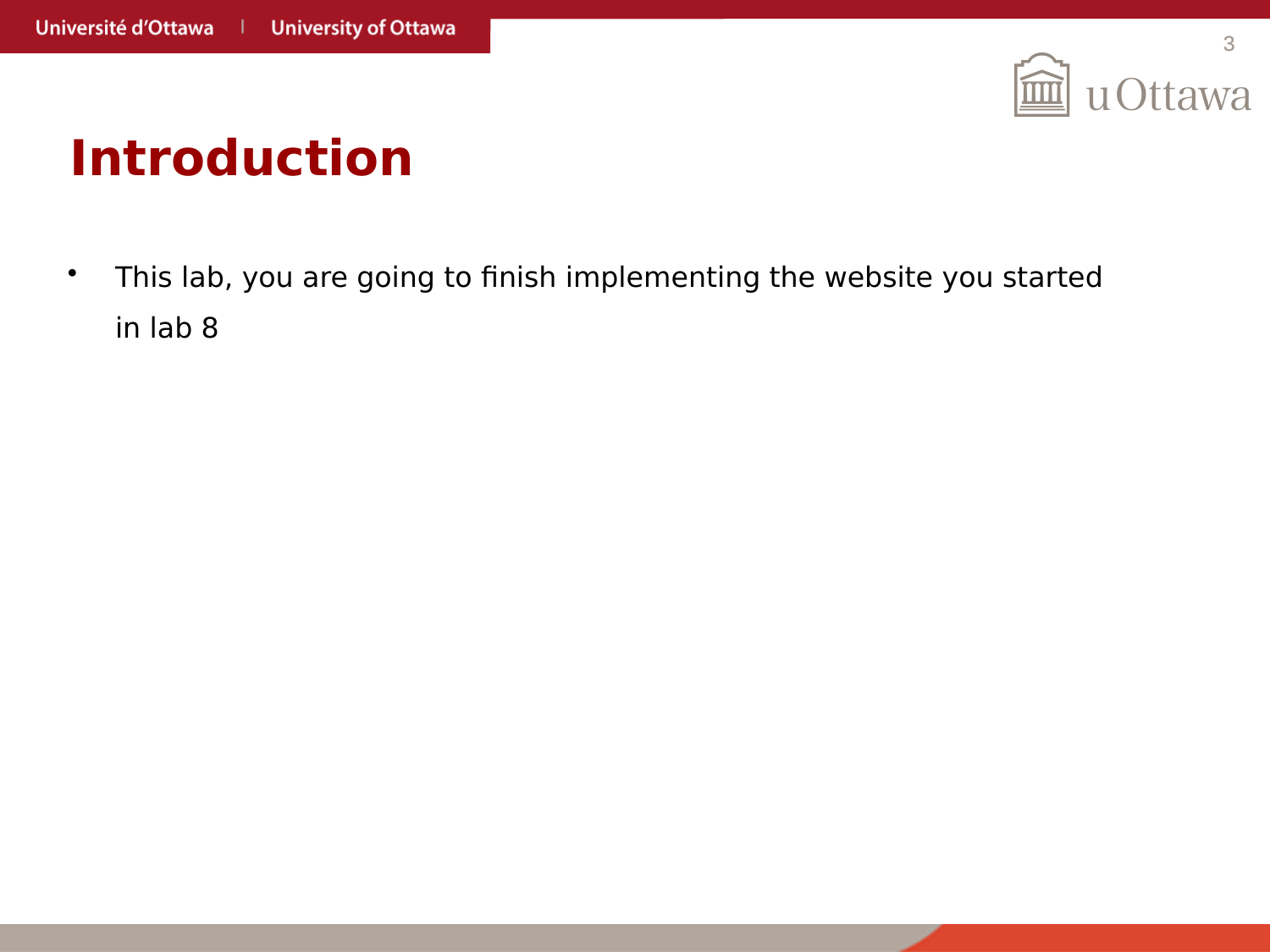

3
# Introduction
This lab, you are going to finish implementing the website you started in lab 8